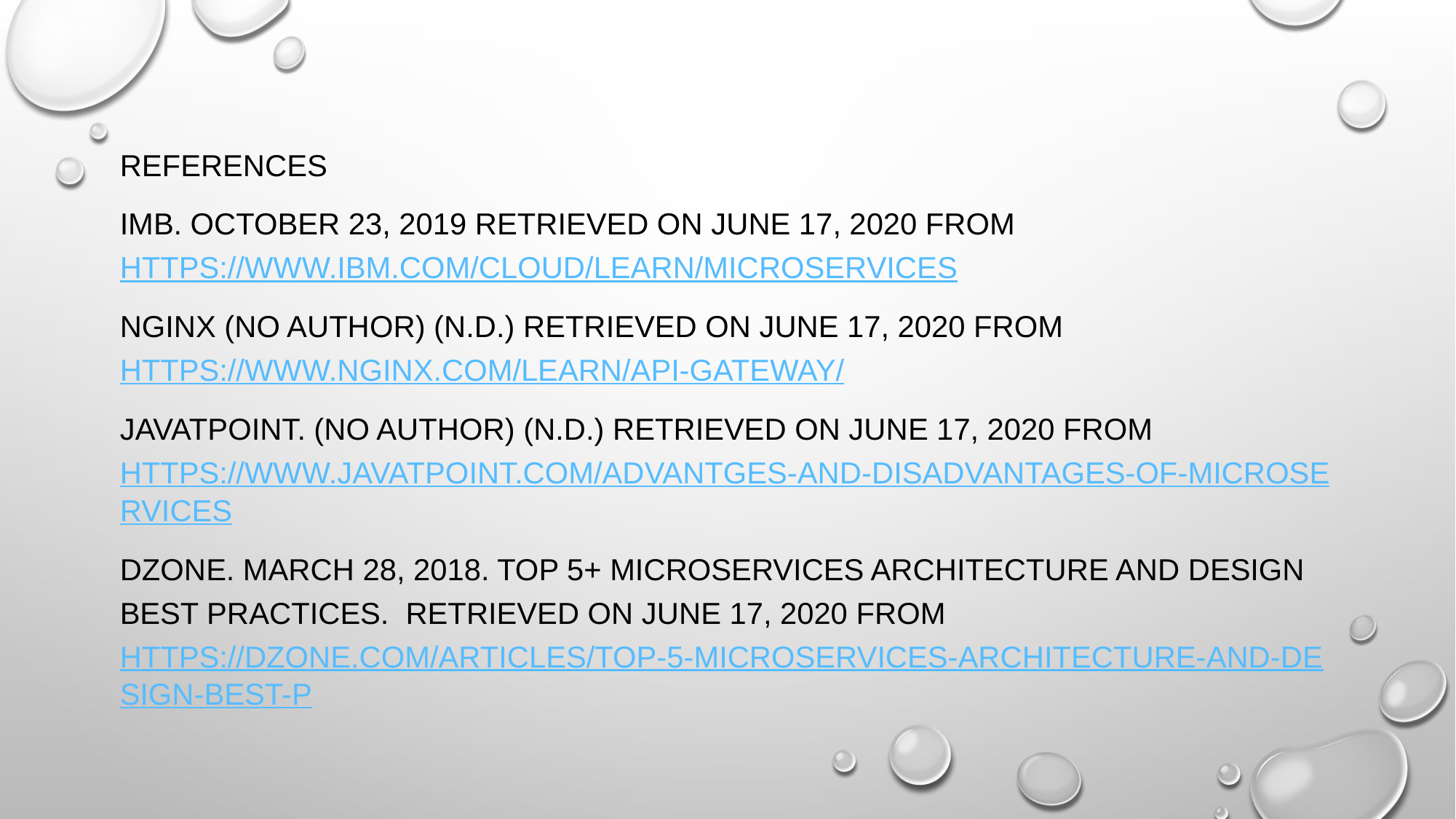

References
IMB. October 23, 2019 Retrieved on June 17, 2020 from https://www.ibm.com/cloud/learn/microservices
Nginx (no author) (n.d.) retrieved on June 17, 2020 from https://www.nginx.com/learn/api-gateway/
Javatpoint. (no Author) (n.d.) retrieved on June 17, 2020 from https://www.javatpoint.com/advantges-and-disadvantages-of-microservices
Dzone. March 28, 2018. top 5+ microservices architecture and design best practices.  Retrieved on June 17, 2020 from https://dzone.com/articles/top-5-microservices-architecture-and-design-best-p